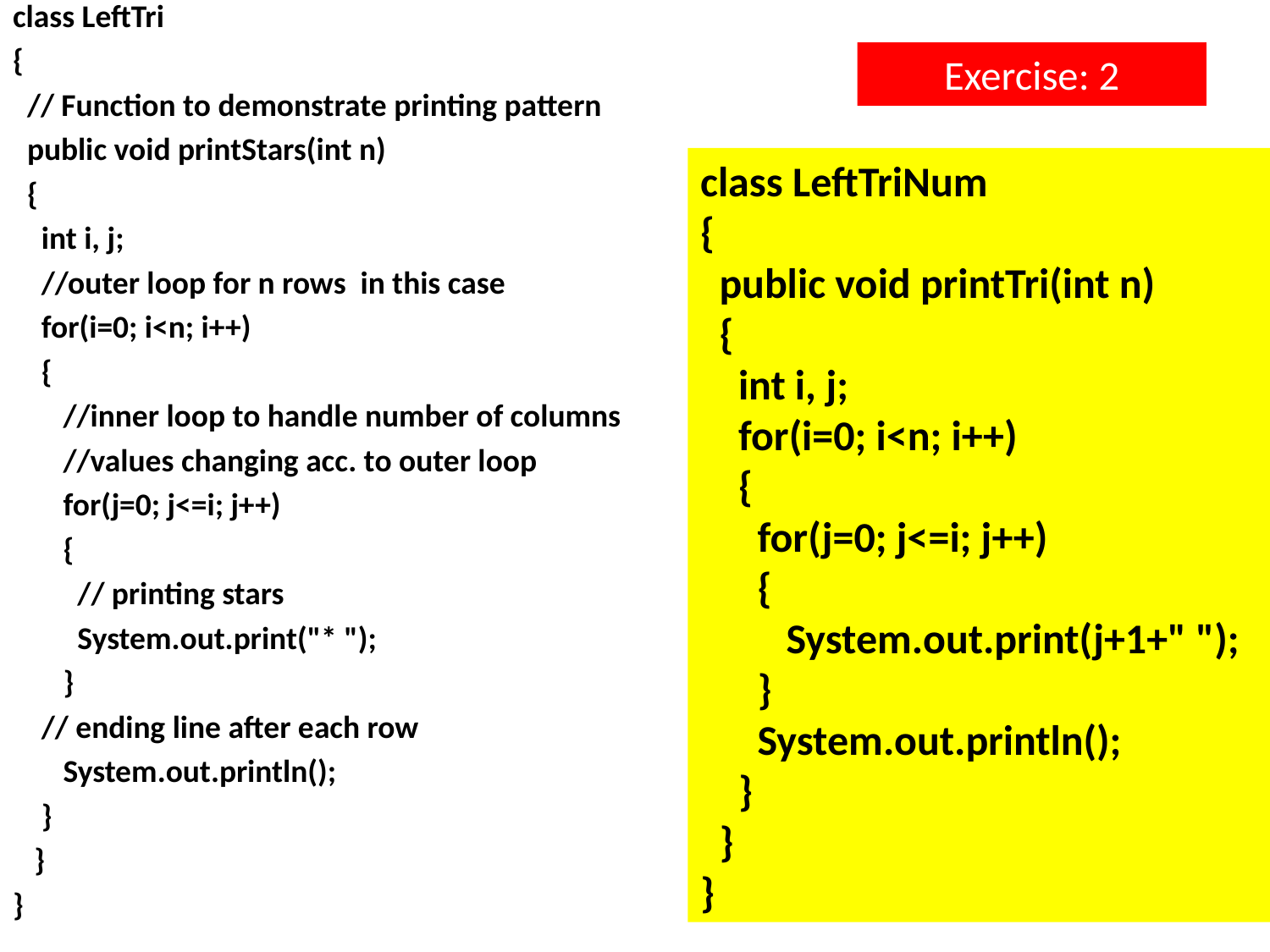

class LeftTri
{
  // Function to demonstrate printing pattern
  public void printStars(int n)
  {
    int i, j;
    //outer loop for n rows  in this case
    for(i=0; i<n; i++)
    {
       //inner loop to handle number of columns
       //values changing acc. to outer loop
       for(j=0; j<=i; j++)
       {
         // printing stars
         System.out.print("* ");
       }
    // ending line after each row
       System.out.println();
    }
   }
}

# Exercise: 2
class LeftTriNum
{
  public void printTri(int n)
  {
    int i, j;
    for(i=0; i<n; i++)
    {
      for(j=0; j<=i; j++)
      {
         System.out.print(j+1+" ");
      }
      System.out.println();
    }
  }
}
14